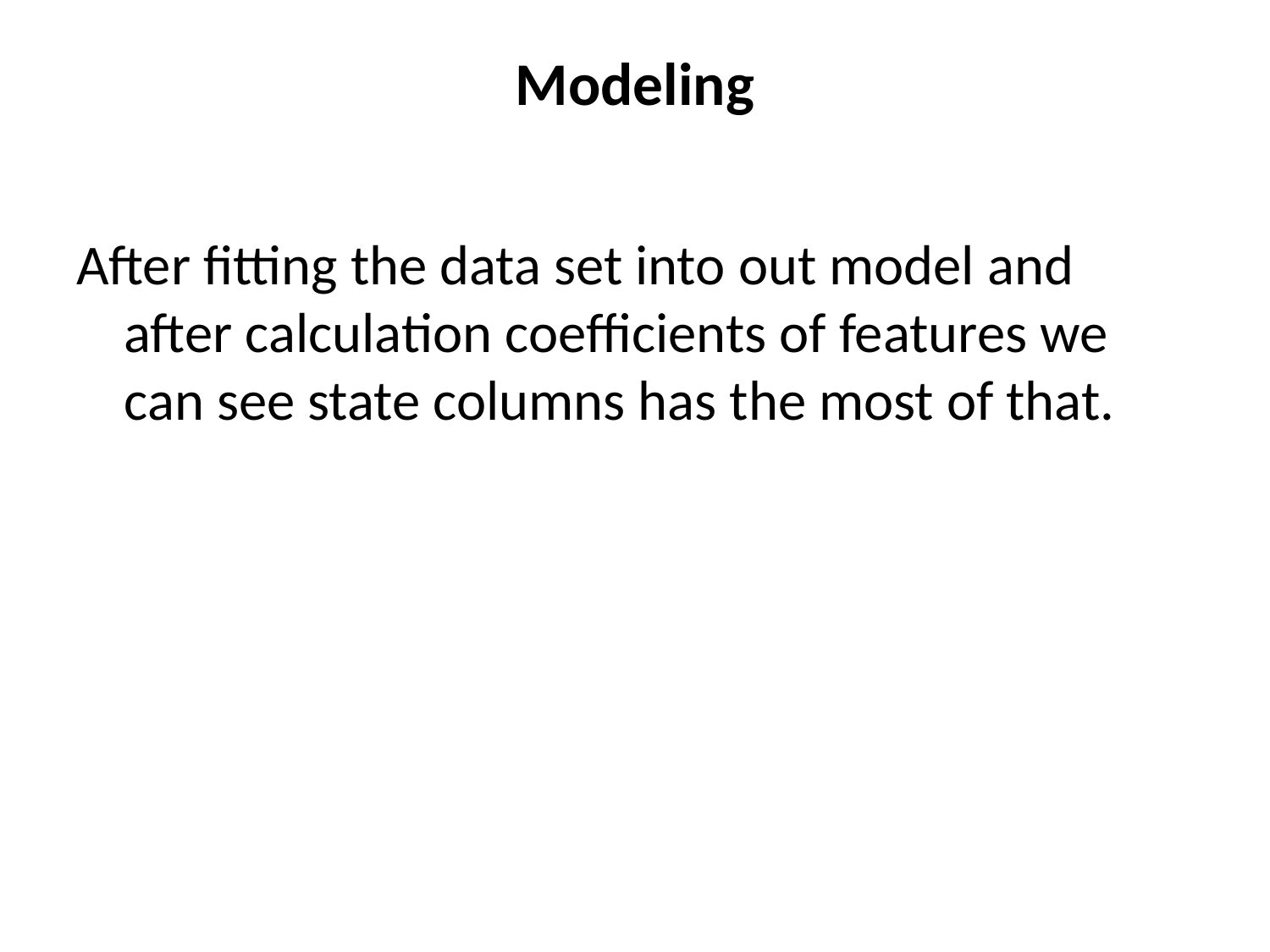

# Modeling
After fitting the data set into out model and after calculation coefficients of features we can see state columns has the most of that.